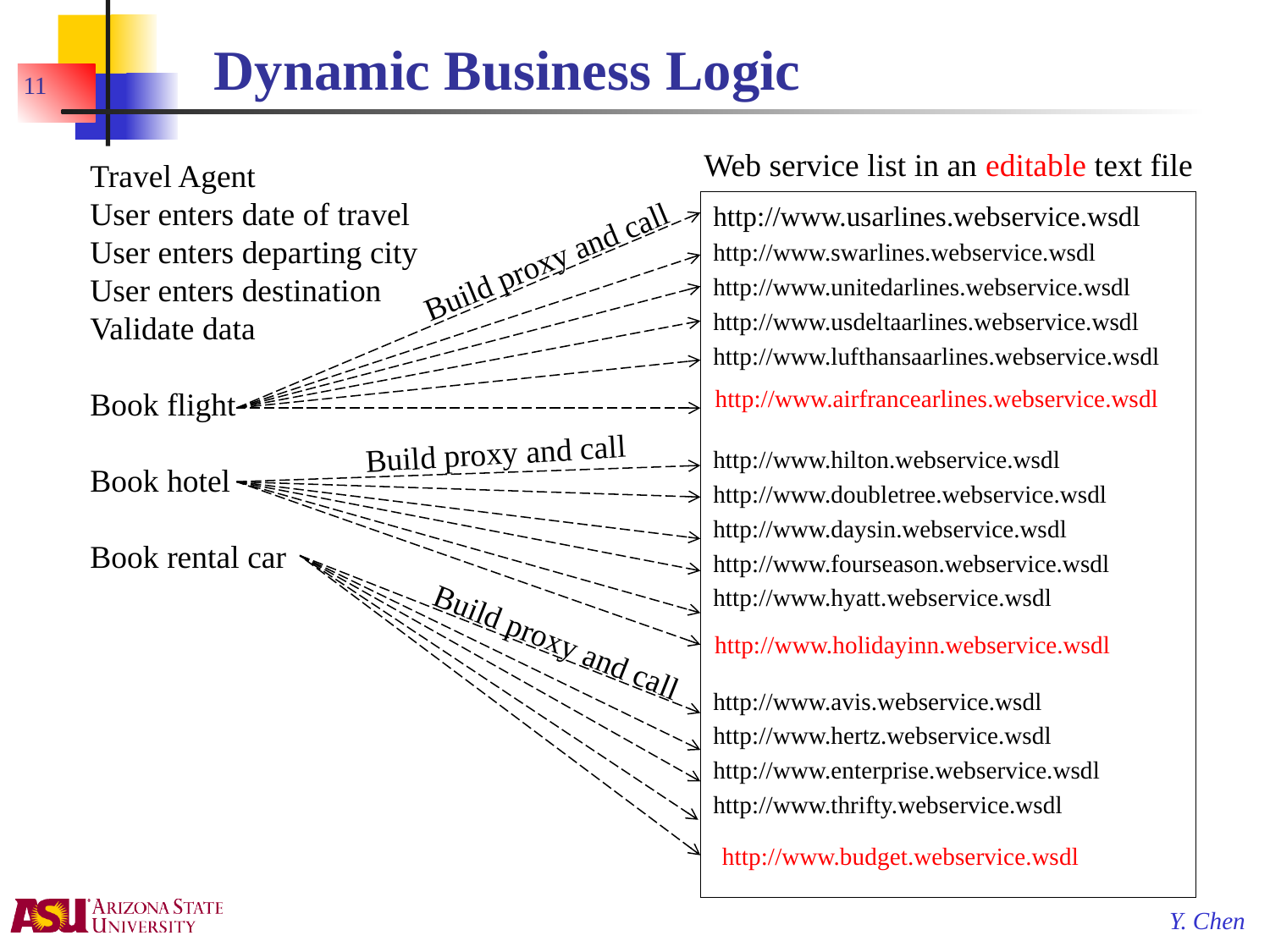

# Dynamic Business Logic
11
Web service list in an editable text file
Travel Agent
User enters date of travel
User enters departing city
User enters destination
Validate data

Book flight

Book hotel

Book rental car

http://www.usarlines.webservice.wsdl
http://www.swarlines.webservice.wsdl
http://www.unitedarlines.webservice.wsdl
http://www.usdeltaarlines.webservice.wsdl
http://www.lufthansaarlines.webservice.wsdl
…

http://www.hilton.webservice.wsdl
http://www.doubletree.webservice.wsdl
http://www.daysin.webservice.wsdl
http://www.fourseason.webservice.wsdl
http://www.hyatt.webservice.wsdl
…

http://www.avis.webservice.wsdl
http://www.hertz.webservice.wsdl
http://www.enterprise.webservice.wsdl
http://www.thrifty.webservice.wsdl
…
Build proxy and call
http://www.airfrancearlines.webservice.wsdl
Build proxy and call
Build proxy and call
http://www.holidayinn.webservice.wsdl
http://www.budget.webservice.wsdl